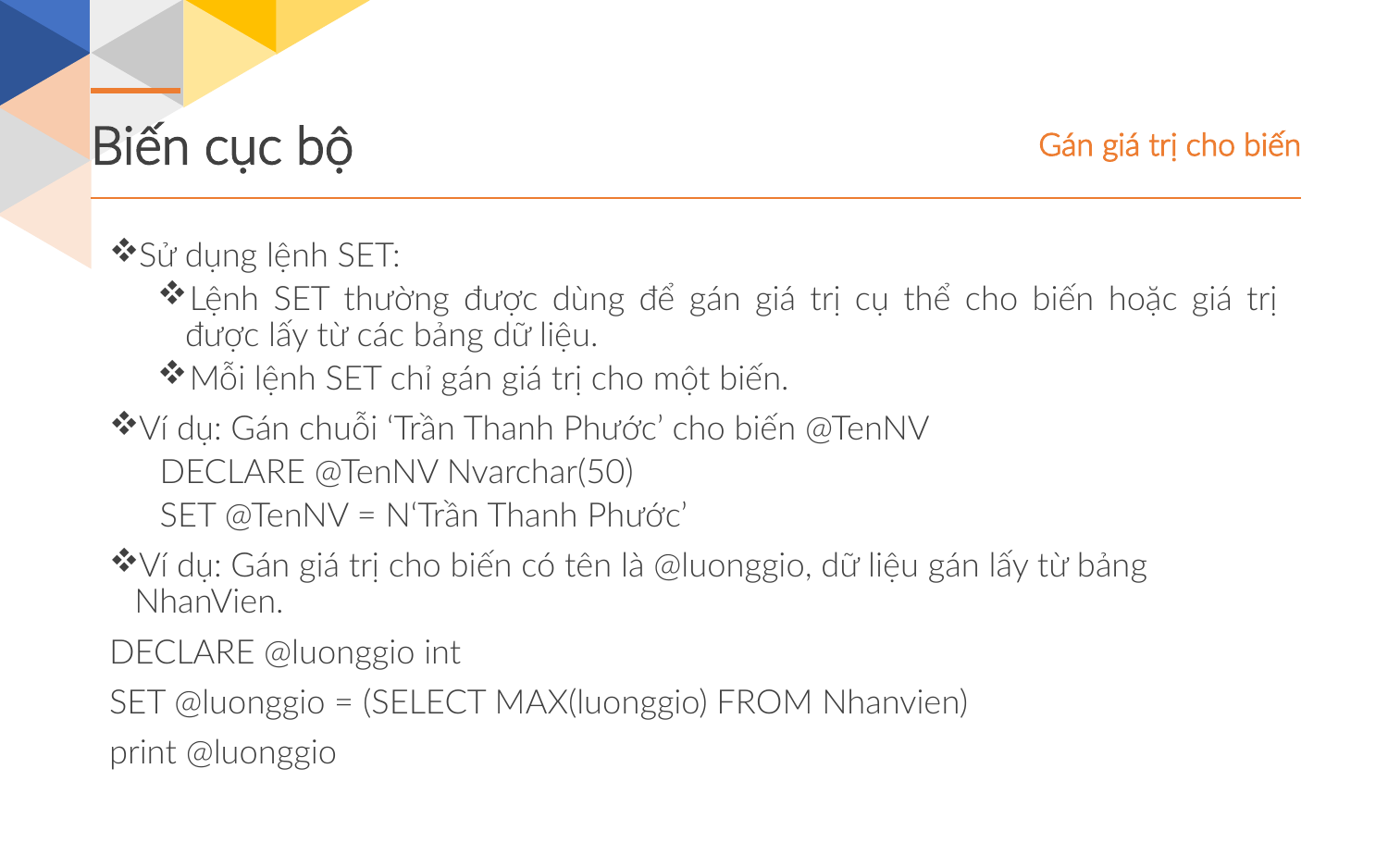

Biến cục bộ
Gán giá trị cho biến
Sử dụng lệnh SET:
Lệnh SET thường được dùng để gán giá trị cụ thể cho biến hoặc giá trị được lấy từ các bảng dữ liệu.
Mỗi lệnh SET chỉ gán giá trị cho một biến.
Ví dụ: Gán chuỗi ‘Trần Thanh Phước’ cho biến @TenNV
DECLARE @TenNV Nvarchar(50)
SET @TenNV = N‘Trần Thanh Phước’
Ví dụ: Gán giá trị cho biến có tên là @luonggio, dữ liệu gán lấy từ bảng NhanVien.
DECLARE @luonggio int
SET @luonggio = (SELECT MAX(luonggio) FROM Nhanvien)
print @luonggio